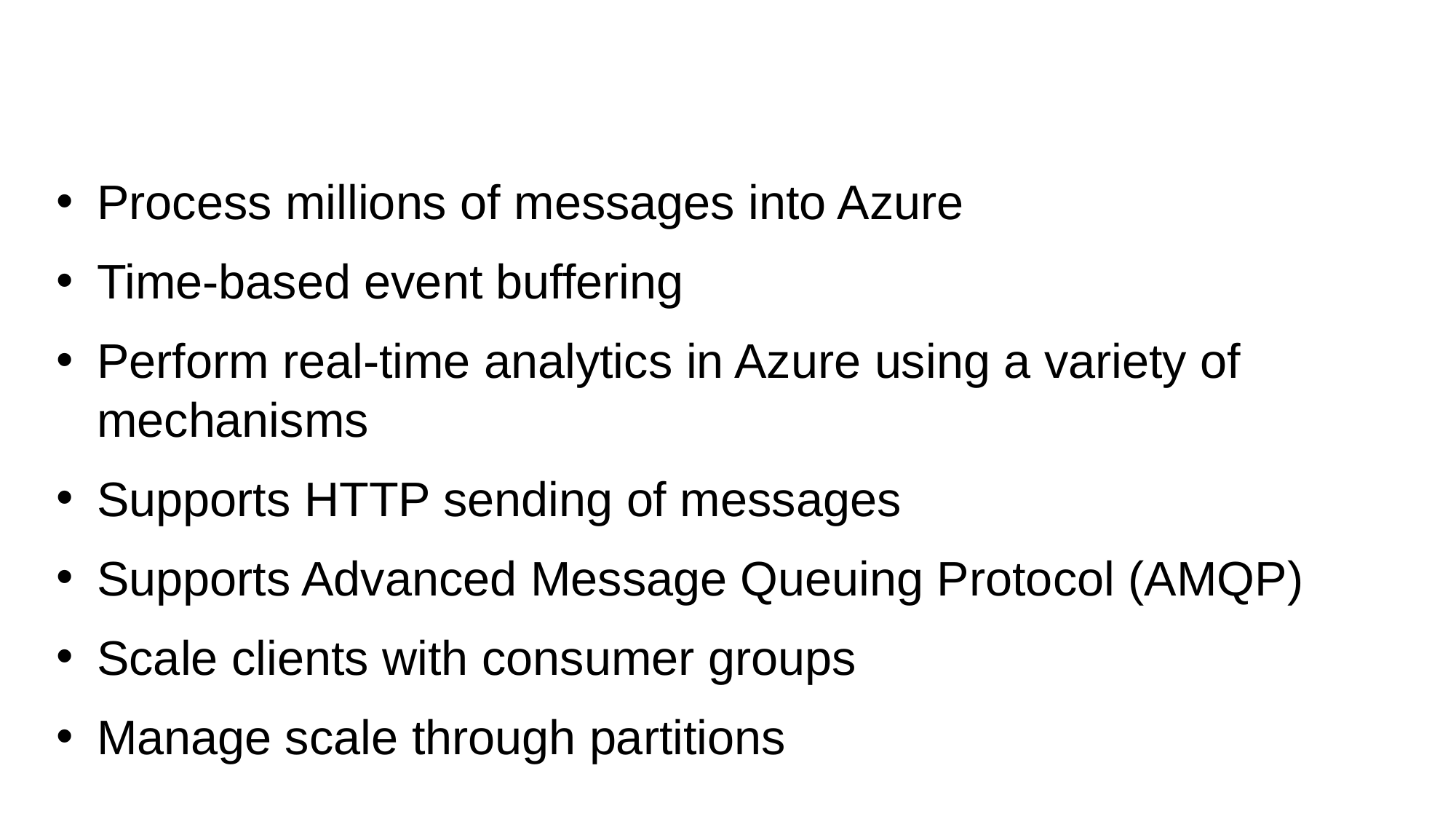

Process millions of messages into Azure
Time-based event buffering
Perform real-time analytics in Azure using a variety of mechanisms
Supports HTTP sending of messages
Supports Advanced Message Queuing Protocol (AMQP)
Scale clients with consumer groups
Manage scale through partitions